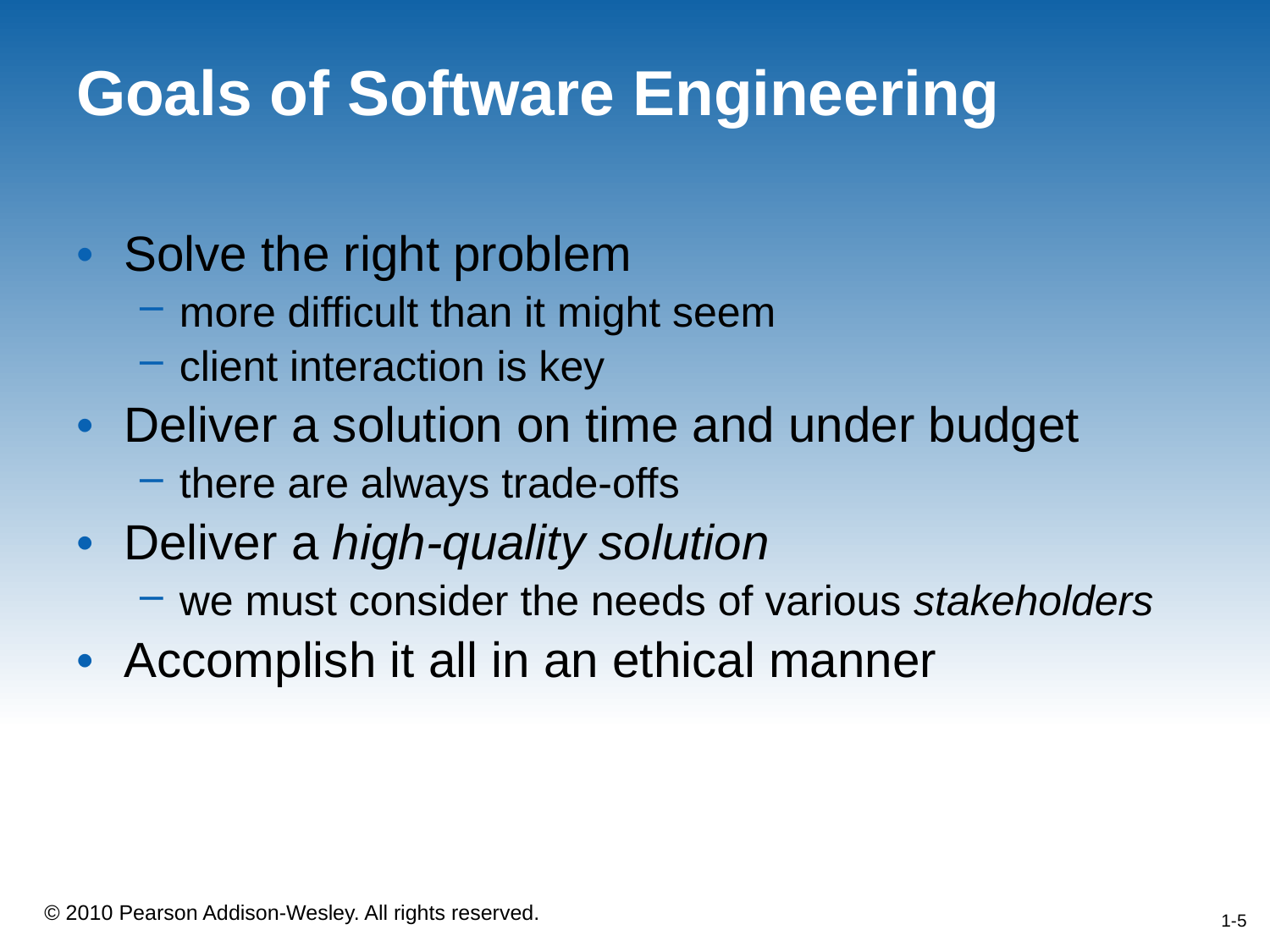

# Goals of Software Engineering
Solve the right problem
more difficult than it might seem
client interaction is key
Deliver a solution on time and under budget
there are always trade-offs
Deliver a high-quality solution
we must consider the needs of various stakeholders
Accomplish it all in an ethical manner
1-5